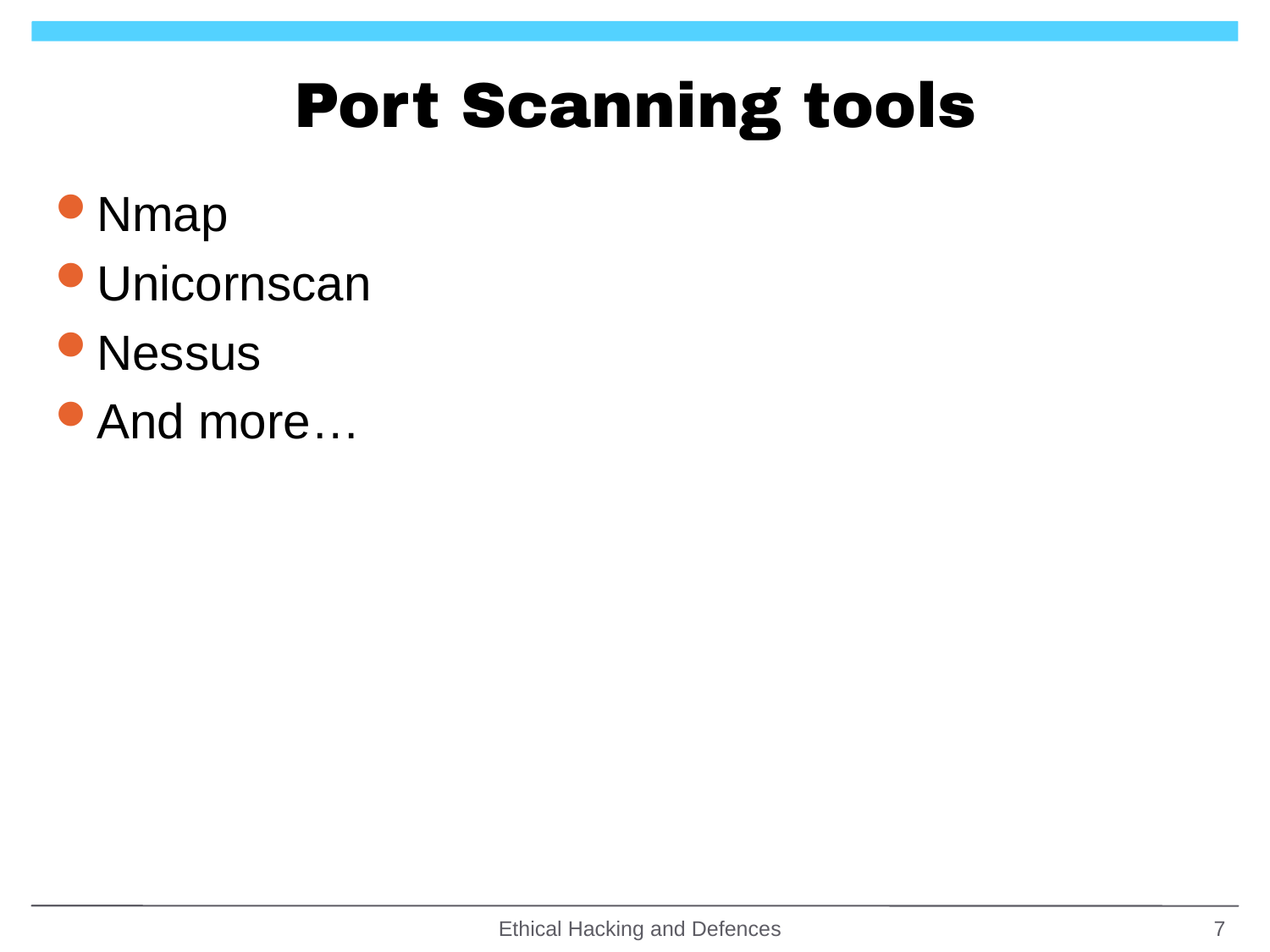

# Port Scanning tools
Nmap
Unicornscan
Nessus
And more…

Ethical Hacking and Defences
7